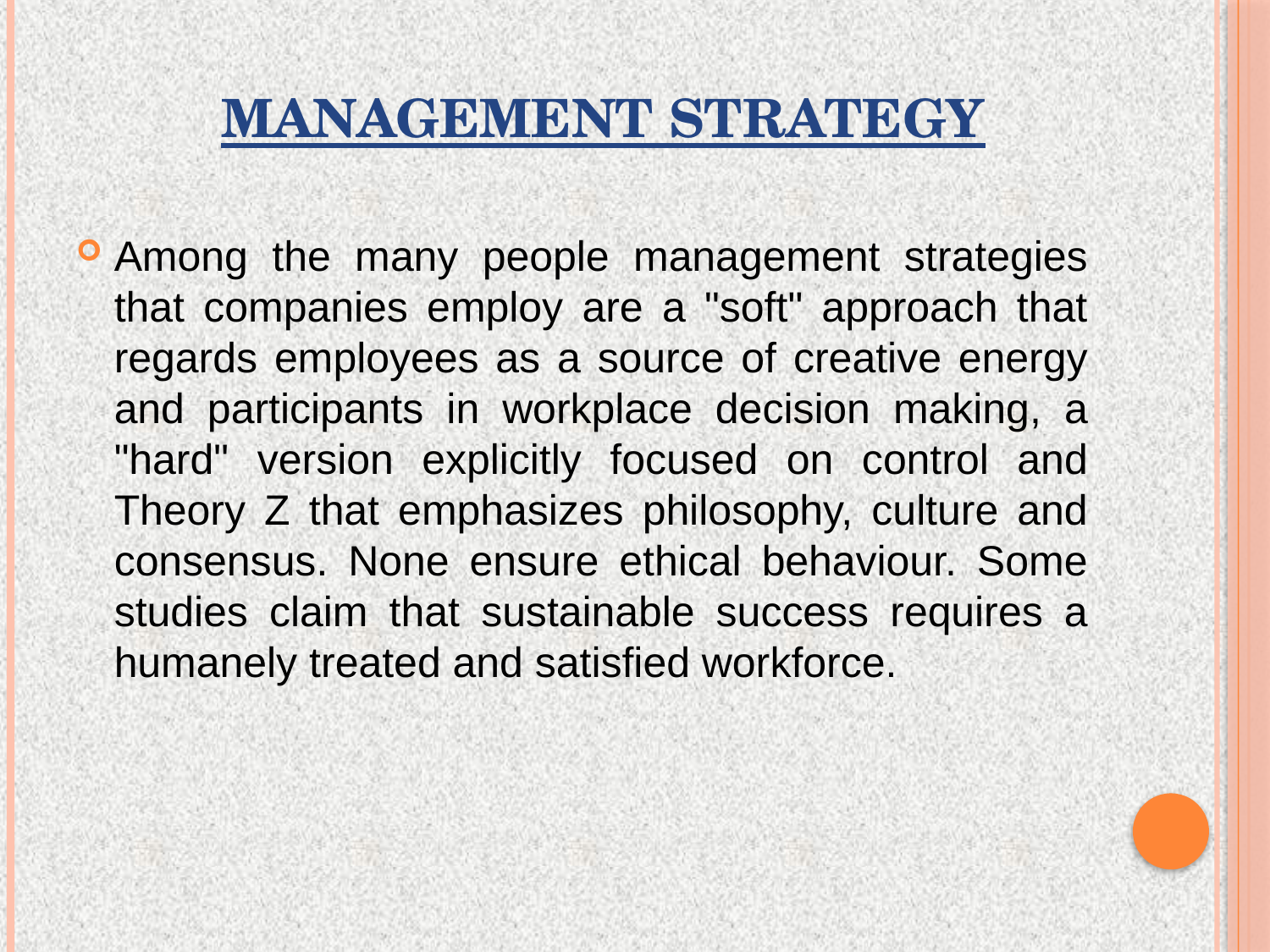

# Management Strategy
Among the many people management strategies that companies employ are a "soft" approach that regards employees as a source of creative energy and participants in workplace decision making, a "hard" version explicitly focused on control and Theory Z that emphasizes philosophy, culture and consensus. None ensure ethical behaviour. Some studies claim that sustainable success requires a humanely treated and satisfied workforce.